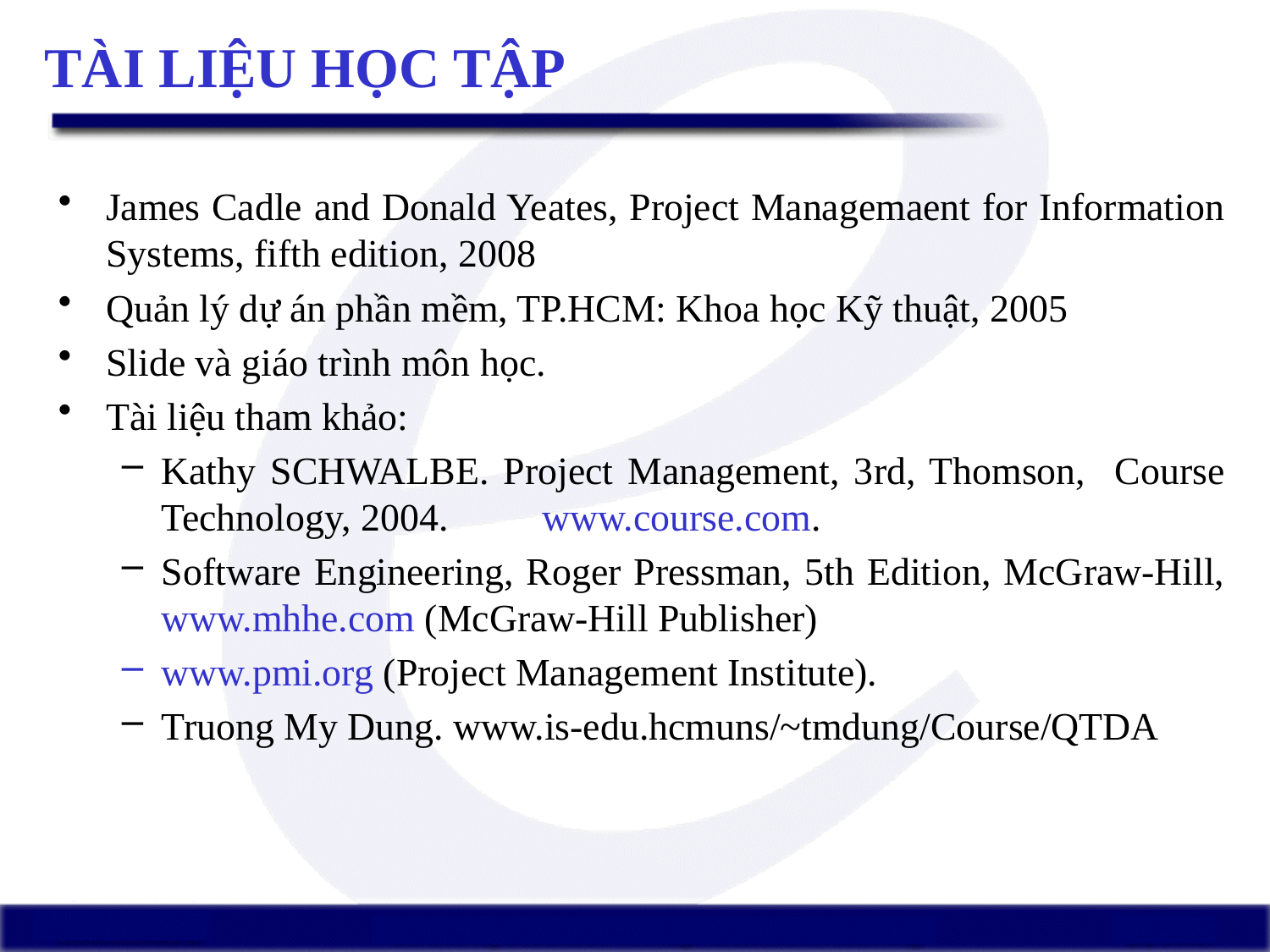

# TÀI LIỆU HỌC TẬP
James Cadle and Donald Yeates, Project Managemaent for Information Systems, fifth edition, 2008
Quản lý dự án phần mềm, TP.HCM: Khoa học Kỹ thuật, 2005
Slide và giáo trình môn học.
Tài liệu tham khảo:
Kathy SCHWALBE. Project Management, 3rd, Thomson,  Course Technology, 2004.	www.course.com.
Software Engineering, Roger Pressman, 5th Edition, McGraw-Hill, www.mhhe.com (McGraw-Hill Publisher)
www.pmi.org (Project Management Institute).
Truong My Dung. www.is-edu.hcmuns/~tmdung/Course/QTDA